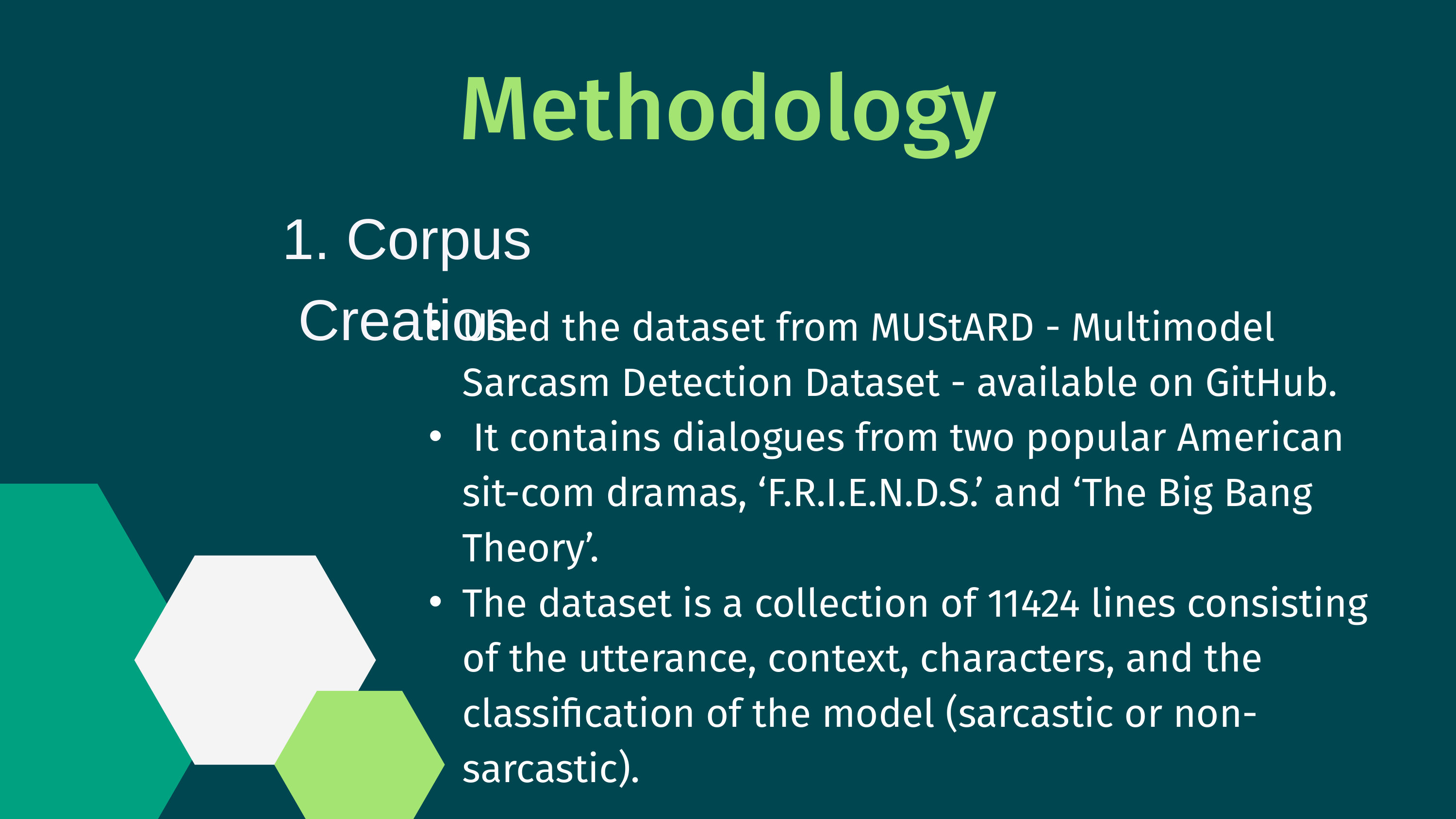

Methodology
1. Corpus Creation
Used the dataset from MUStARD - Multimodel Sarcasm Detection Dataset - available on GitHub.
 It contains dialogues from two popular American sit-com dramas, ‘F.R.I.E.N.D.S.’ and ‘The Big Bang Theory’.
The dataset is a collection of 11424 lines consisting of the utterance, context, characters, and the classification of the model (sarcastic or non-sarcastic).